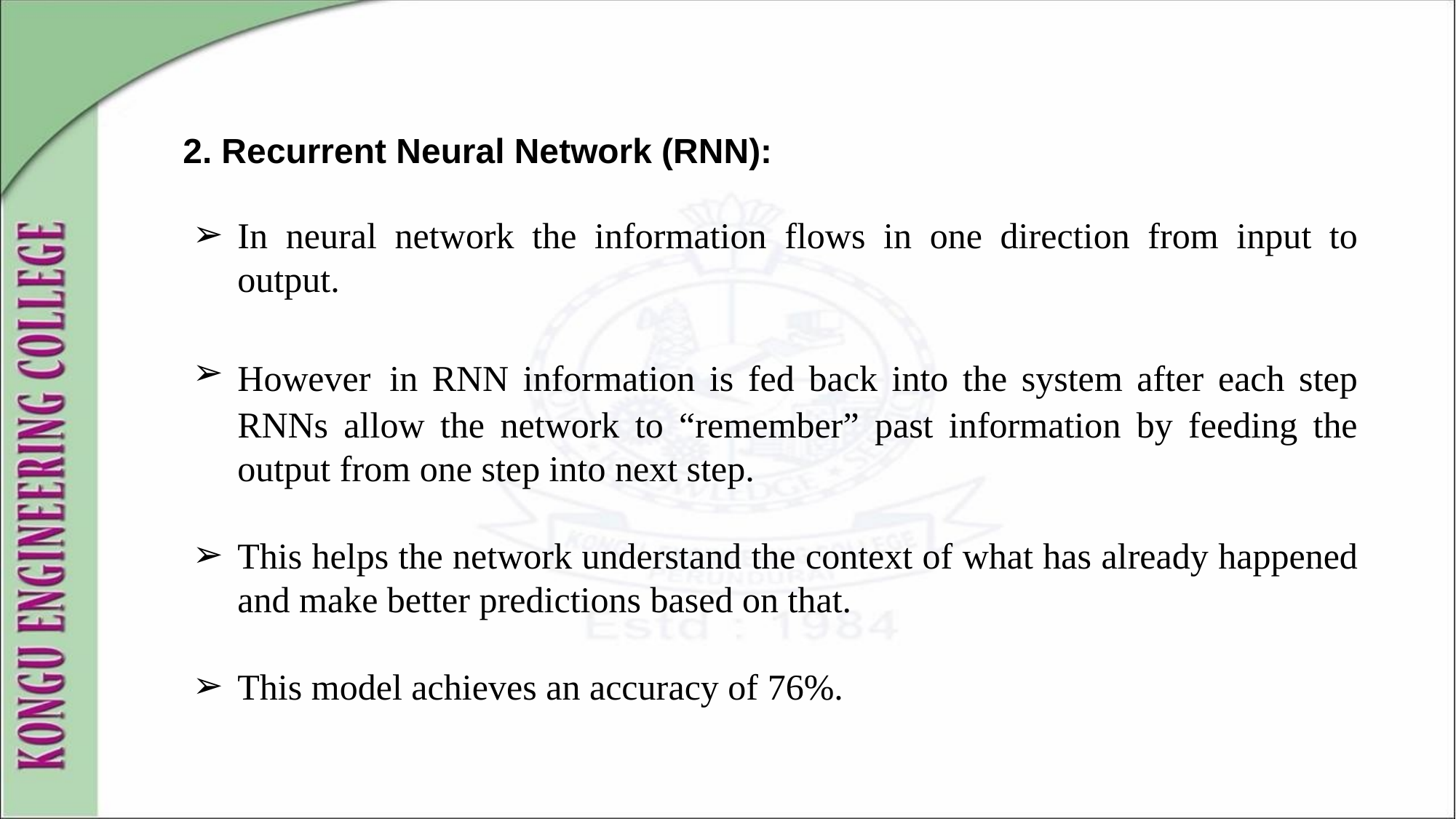

2. Recurrent Neural Network (RNN):

In neural network the information flows in one direction from input to output.

However in RNN information is fed back into the system after each step RNNs allow the network to “remember” past information by feeding the output from one step into next step.

This helps the network understand the context of what has already happened and make better predictions based on that.

This model achieves an accuracy of 76%.